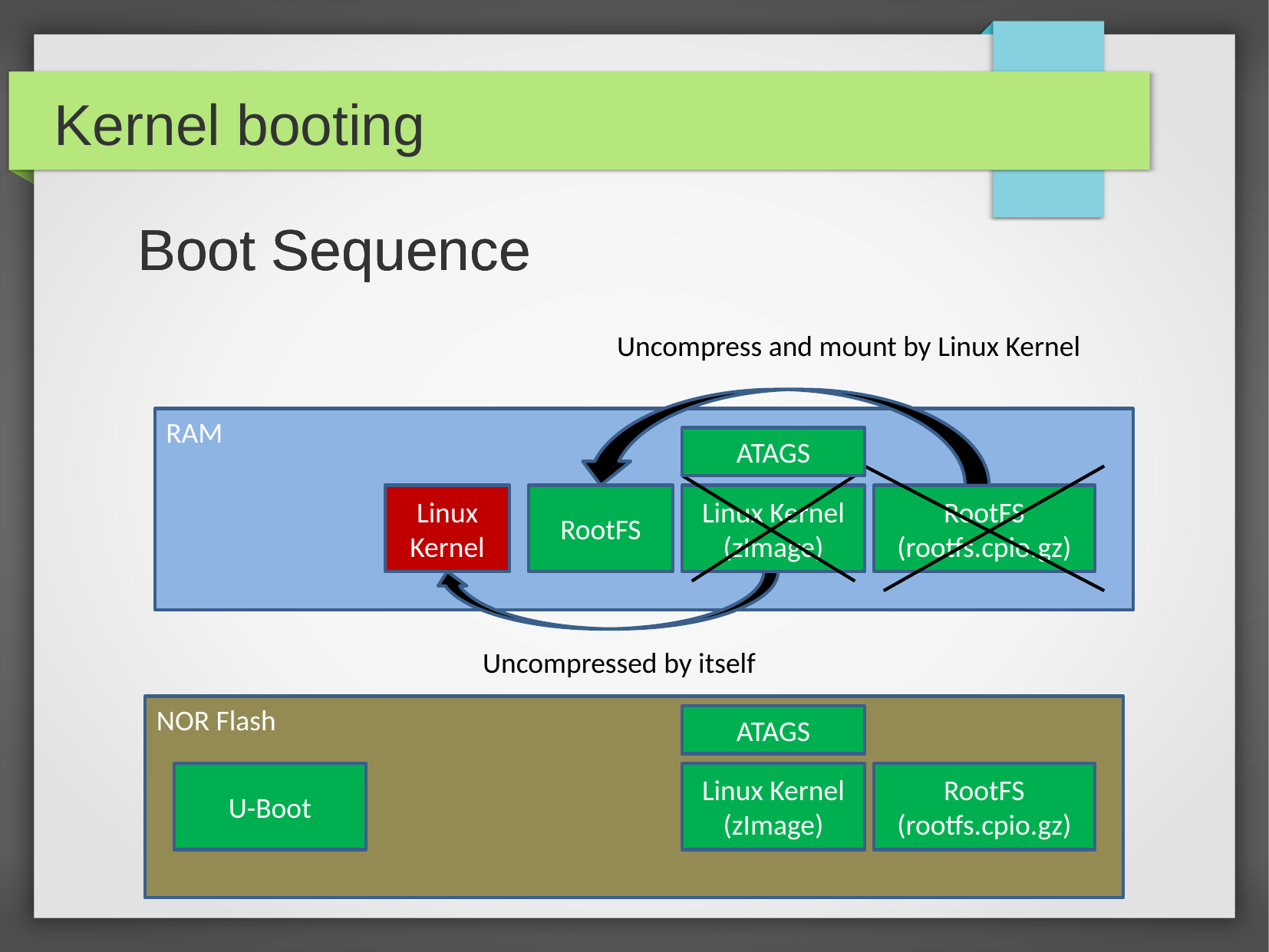

Kernel booting
Boot Sequence
Boot Sequence
Boot Sequence
Uncompress and mount by Linux Kernel

RAM
ATAGS
Linux Kernel
RootFS
Linux Kernel (zImage)
RootFS (rootfs.cpio.gz)

Uncompressed by itself
NOR Flash
ATAGS
U-Boot
Linux Kernel (zImage)
RootFS (rootfs.cpio.gz)